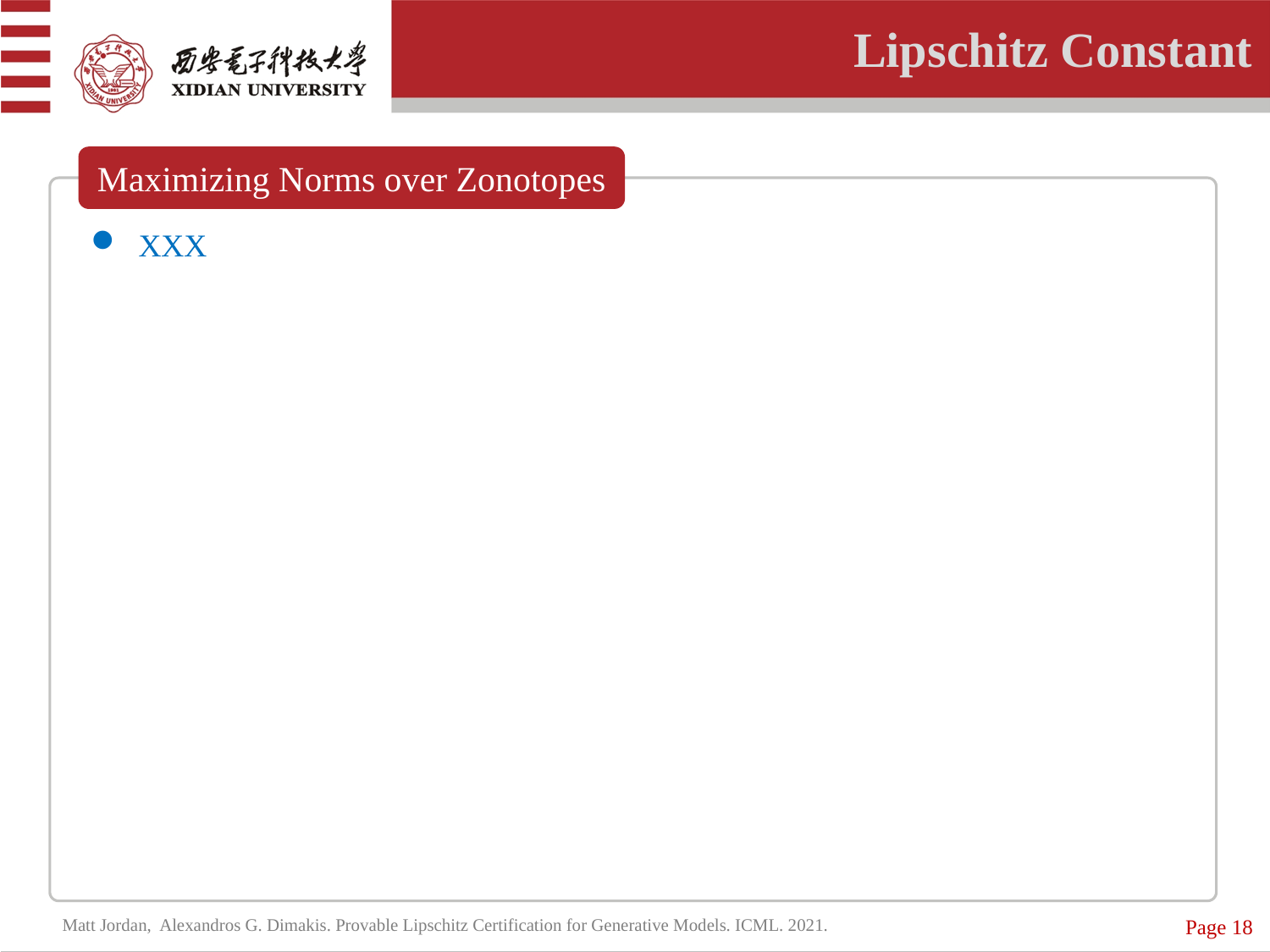

Lipschitz Constant
Maximizing Norms over Zonotopes

XXX
Page 18
Matt Jordan,  Alexandros G. Dimakis. Provable Lipschitz Certification for Generative Models. ICML. 2021.